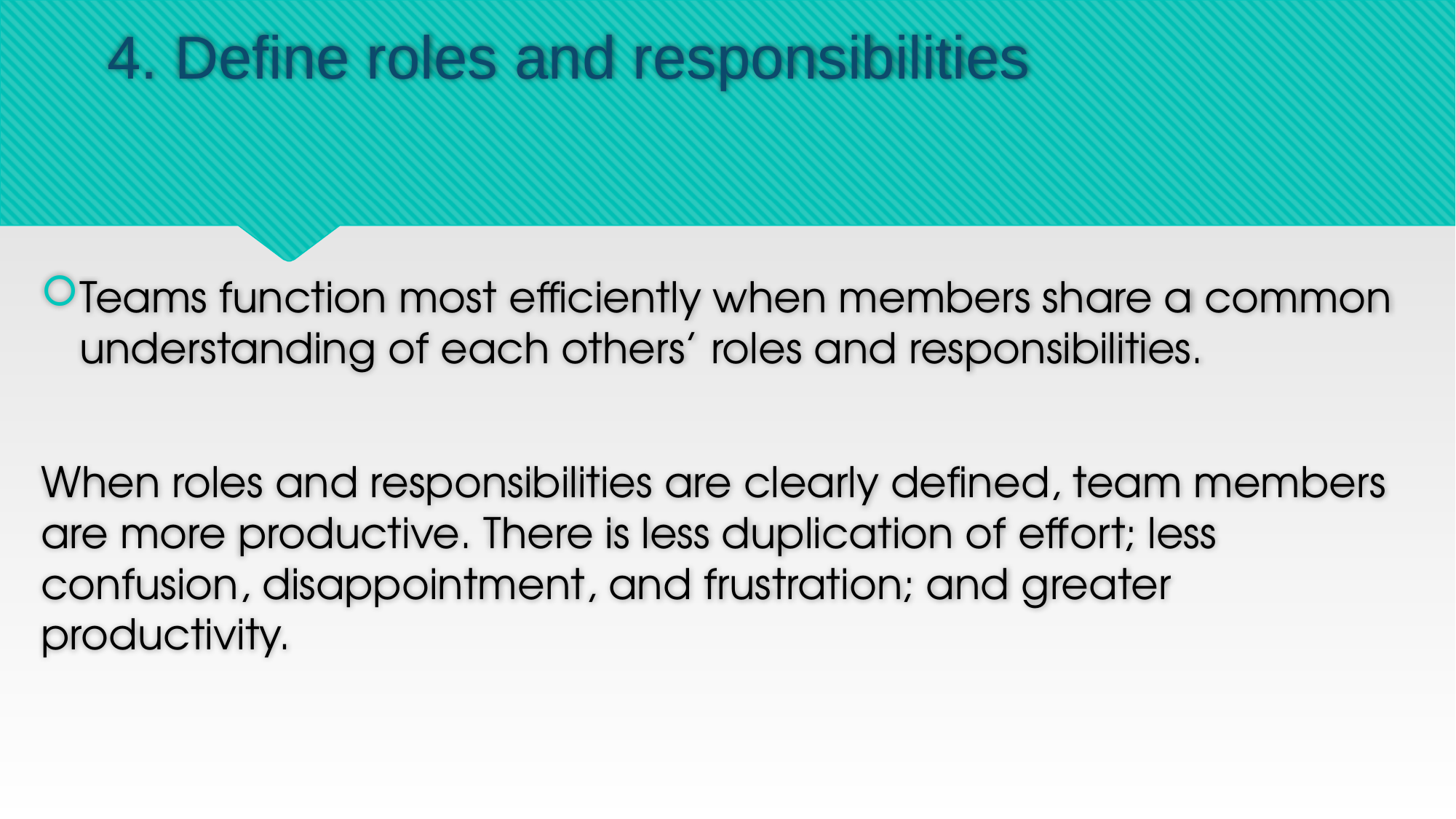

# 4. Define roles and responsibilities
Teams function most efficiently when members share a common understanding of each others’ roles and responsibilities.

When roles and responsibilities are clearly defined, team members are more productive. There is less duplication of effort; less confusion, disappointment, and frustration; and greater productivity.